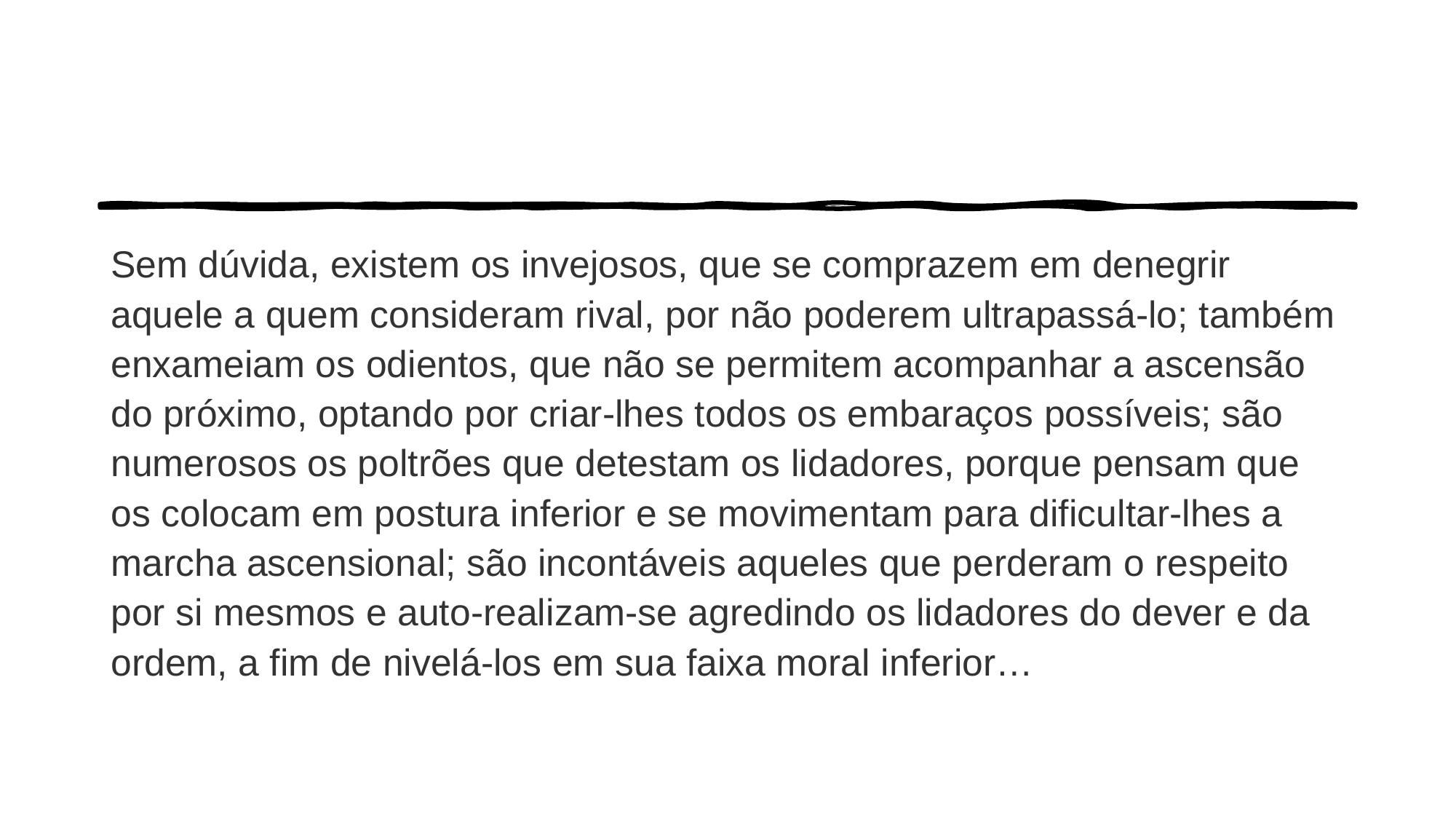

Sem dúvida, existem os invejosos, que se comprazem em denegrir aquele a quem consideram rival, por não poderem ultrapassá-lo; também enxameiam os odientos, que não se permitem acompanhar a ascensão do próximo, optando por criar-lhes todos os embaraços possíveis; são numerosos os poltrões que detestam os lidadores, porque pensam que os colocam em postura inferior e se movimentam para dificultar-lhes a marcha ascensional; são incontáveis aqueles que perderam o respeito por si mesmos e auto-realizam-se agredindo os lidadores do dever e da ordem, a fim de nivelá-los em sua faixa moral inferior…